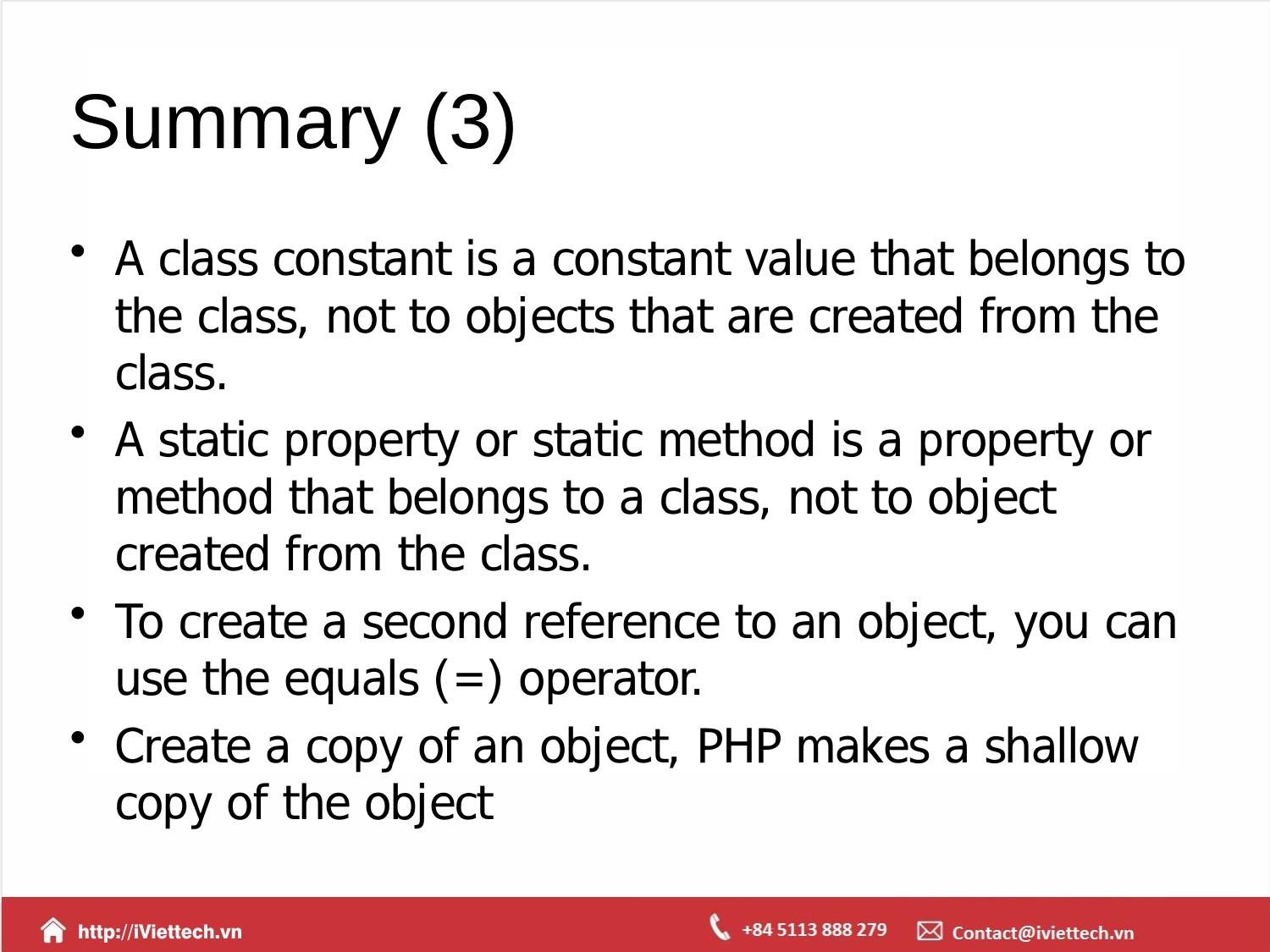

# Summary (3)
A class constant is a constant value that belongs to the class, not to objects that are created from the class.
A static property or static method is a property or method that belongs to a class, not to object created from the class.
To create a second reference to an object, you can use the equals (=) operator.
Create a copy of an object, PHP makes a shallow copy of the object